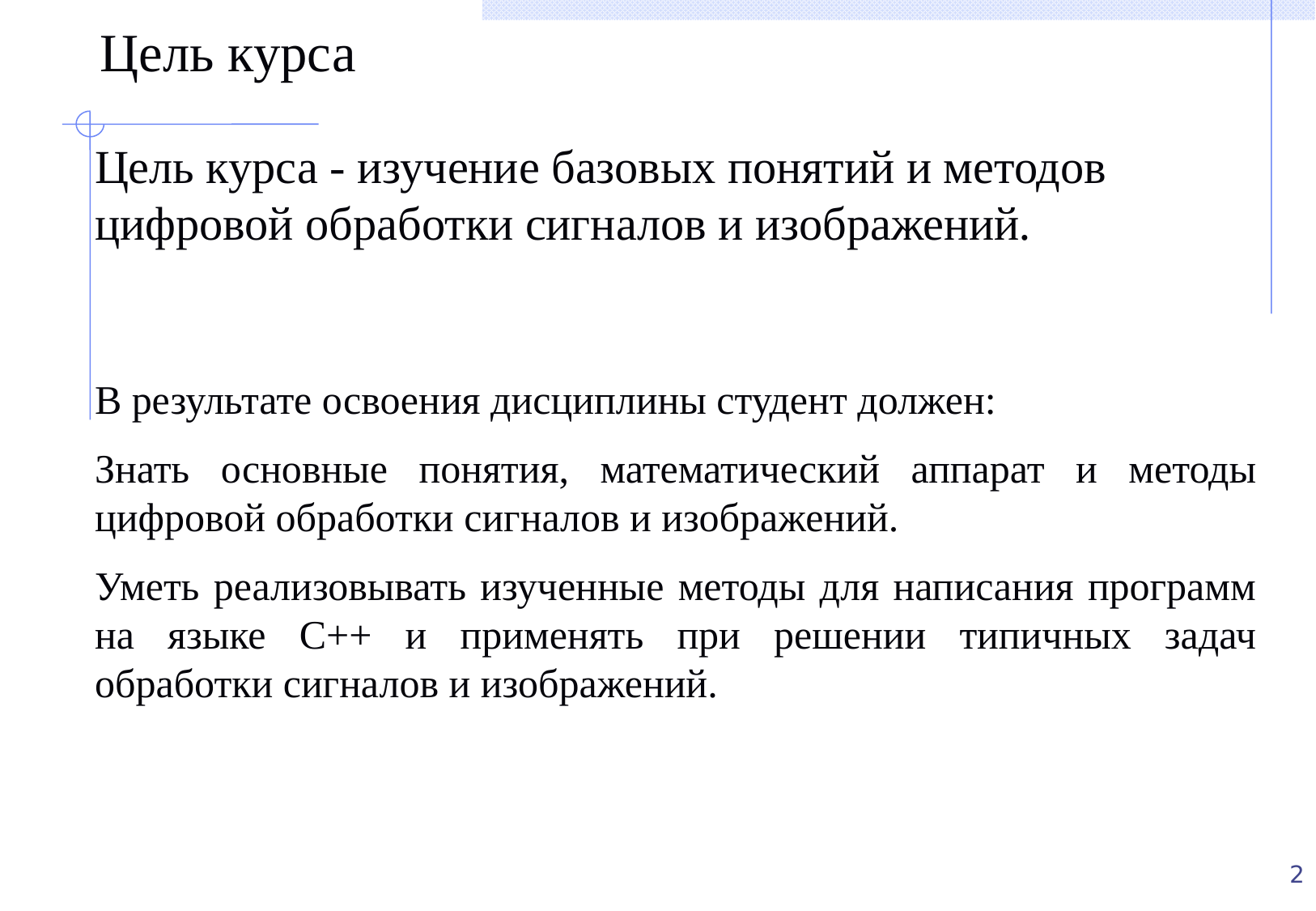

# Цель курса
Цель курса - изучение базовых понятий и методов цифровой обработки сигналов и изображений.
В результате освоения дисциплины студент должен:
Знать основные понятия, математический аппарат и методы цифровой обработки сигналов и изображений.
Уметь реализовывать изученные методы для написания программ на языке С++ и применять при решении типичных задач обработки сигналов и изображений.
2